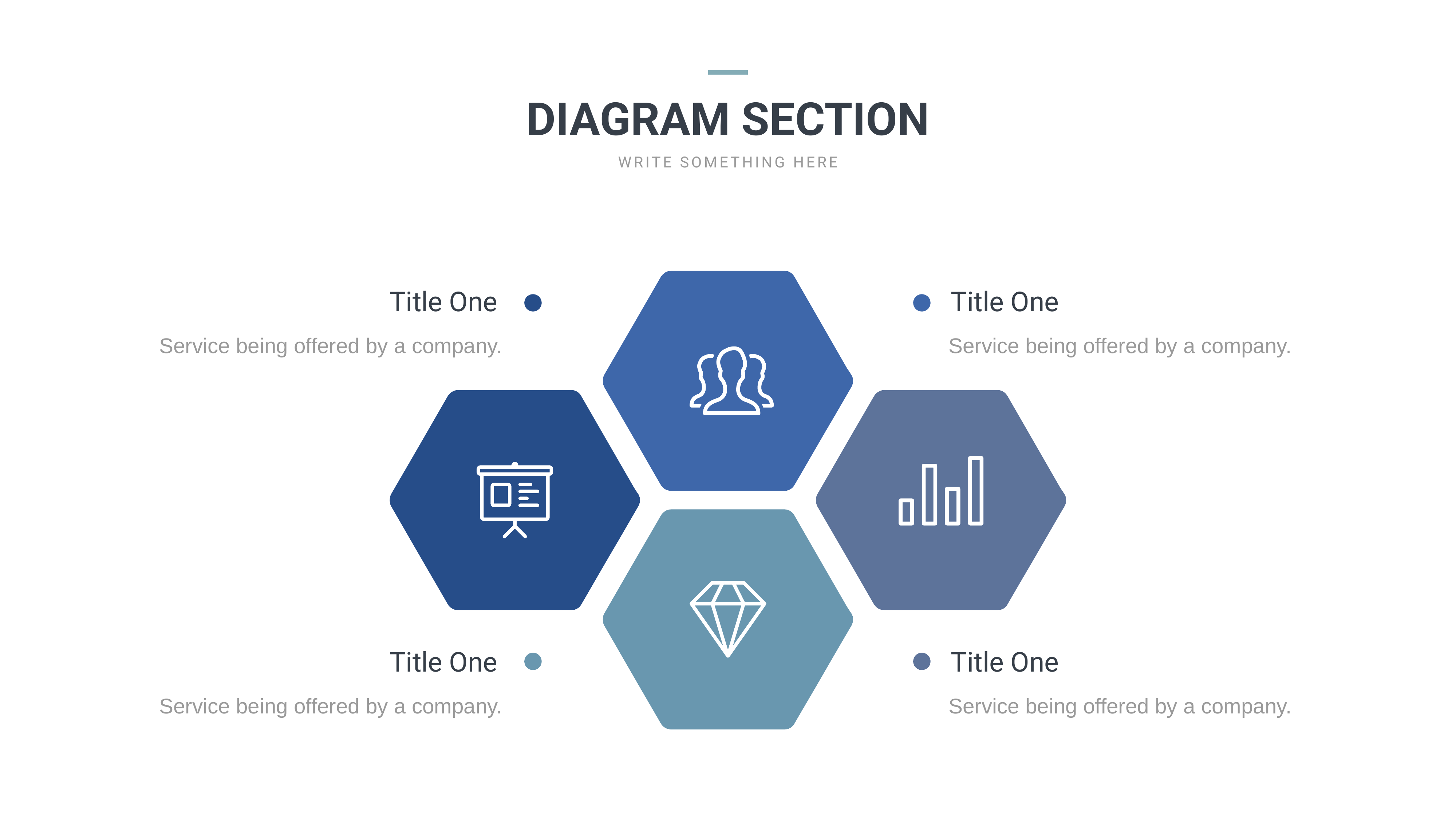

DIAGRAM SECTION
WRITE SOMETHING HERE

Title One
Service being offered by a company.
Title One
Service being offered by a company.

Title One
Service being offered by a company.
Title One
Service being offered by a company.